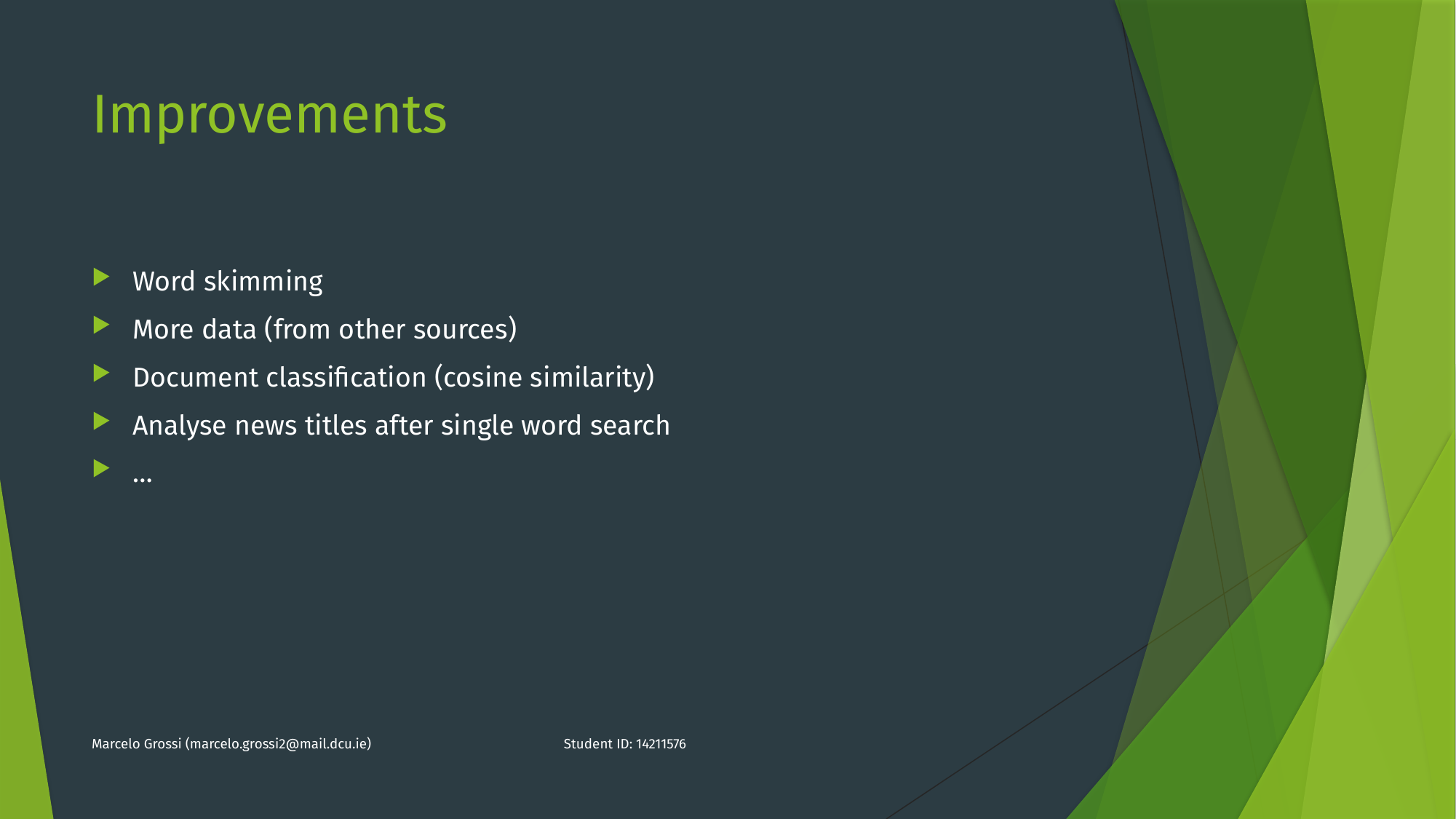

# Improvements
Word skimming
More data (from other sources)
Document classification (cosine similarity)
Analyse news titles after single word search
…

Marcelo Grossi (marcelo.grossi2@mail.dcu.ie)                                                     Student ID: 14211576